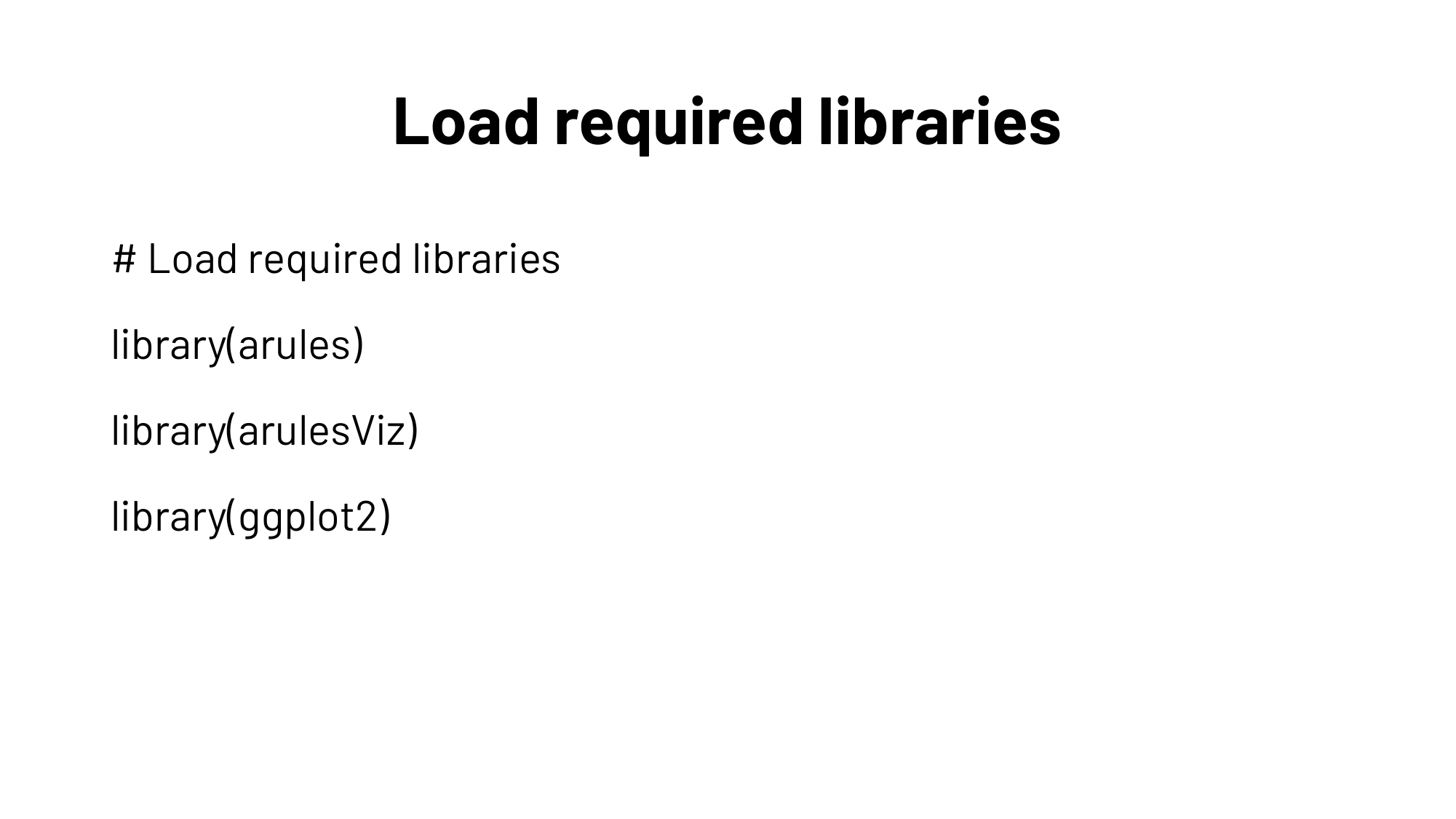

# Load required libraries
# Load required libraries
library(arules)
library(arulesViz)
library(ggplot2)